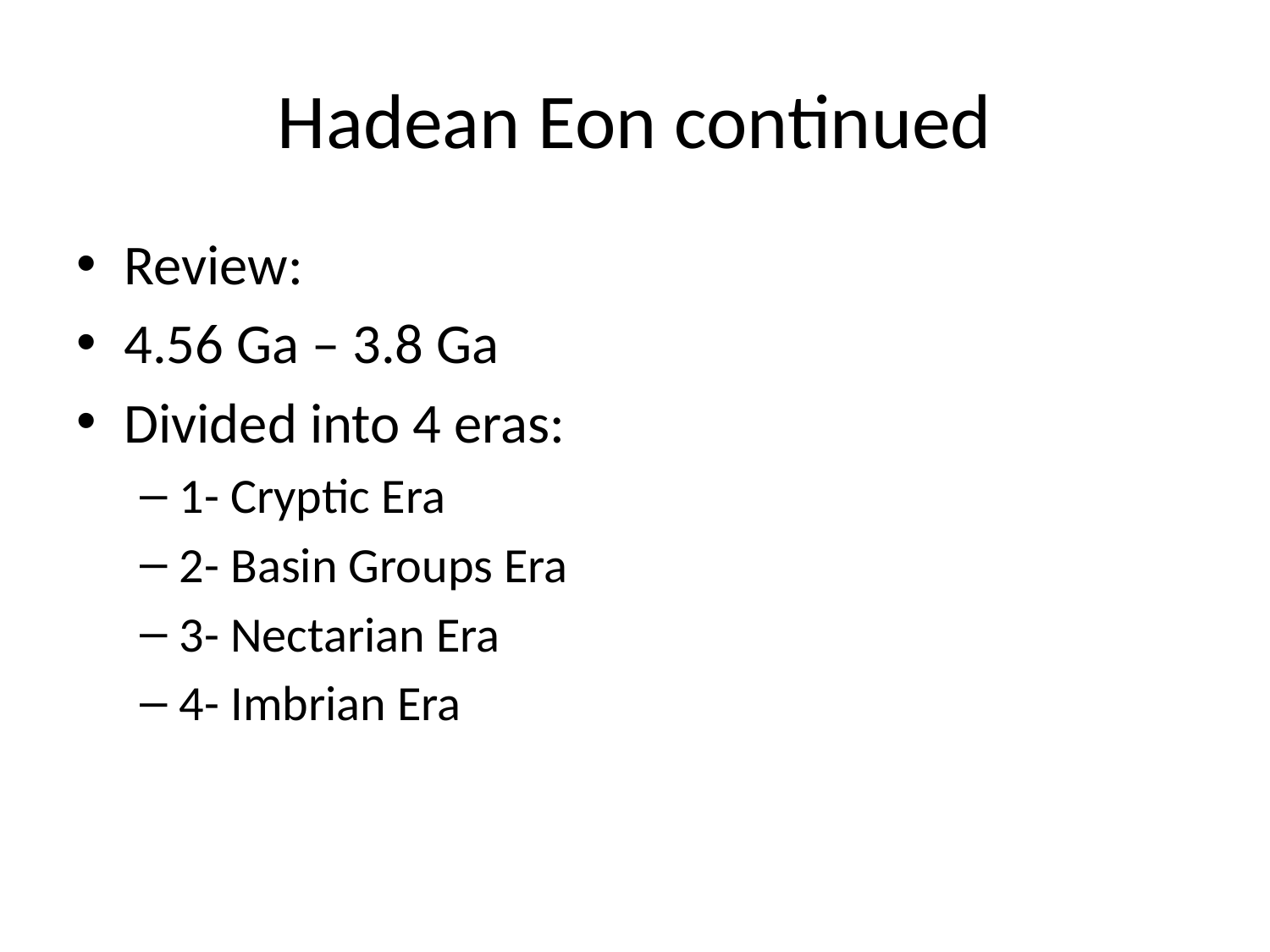

# Hadean Eon continued
Review:
4.56 Ga – 3.8 Ga
Divided into 4 eras:
1- Cryptic Era
2- Basin Groups Era
3- Nectarian Era
4- Imbrian Era